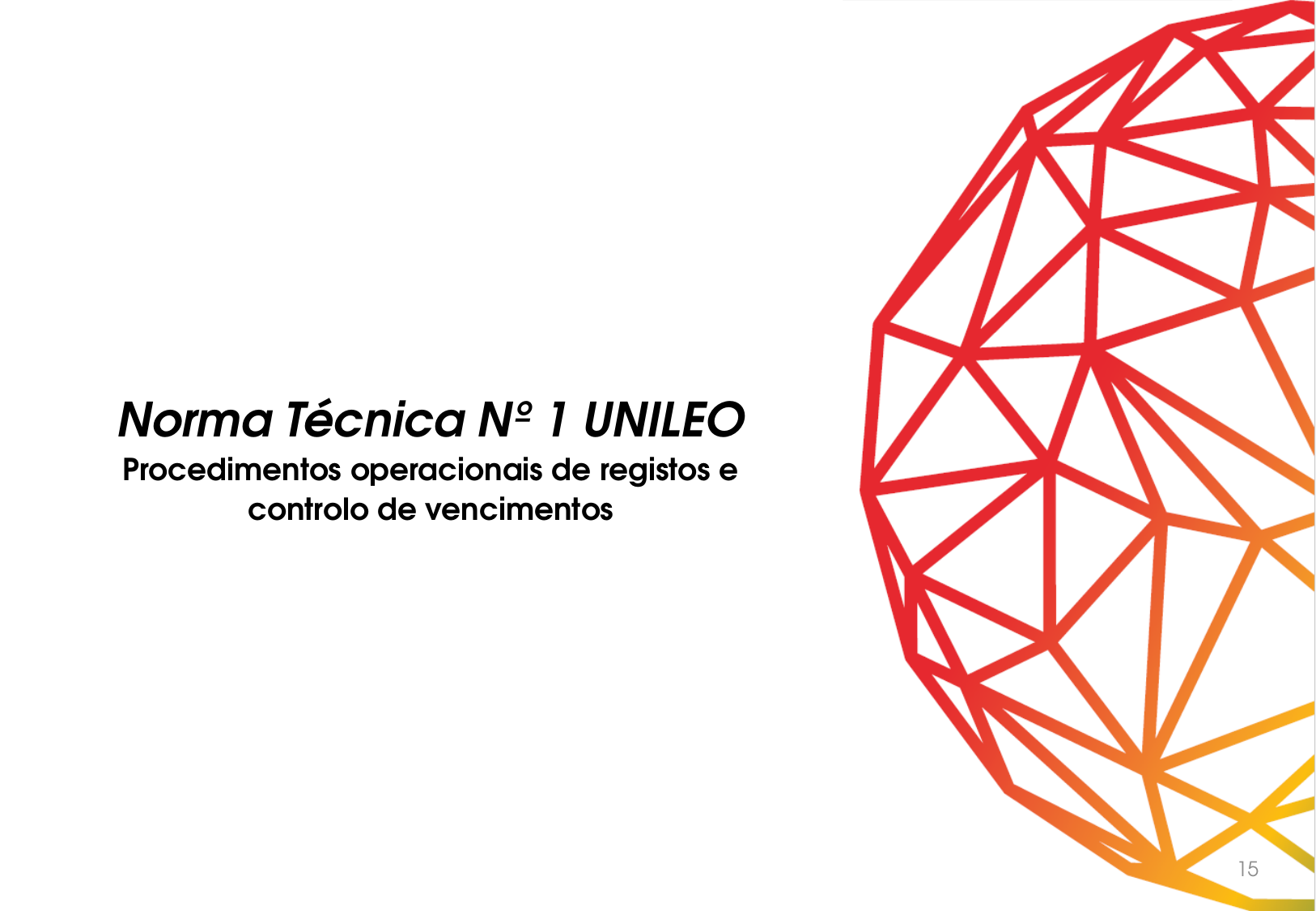

# Norma Técnica Nº 1 UNILEO Procedimentos operacionais de registos e controlo de vencimentos
15